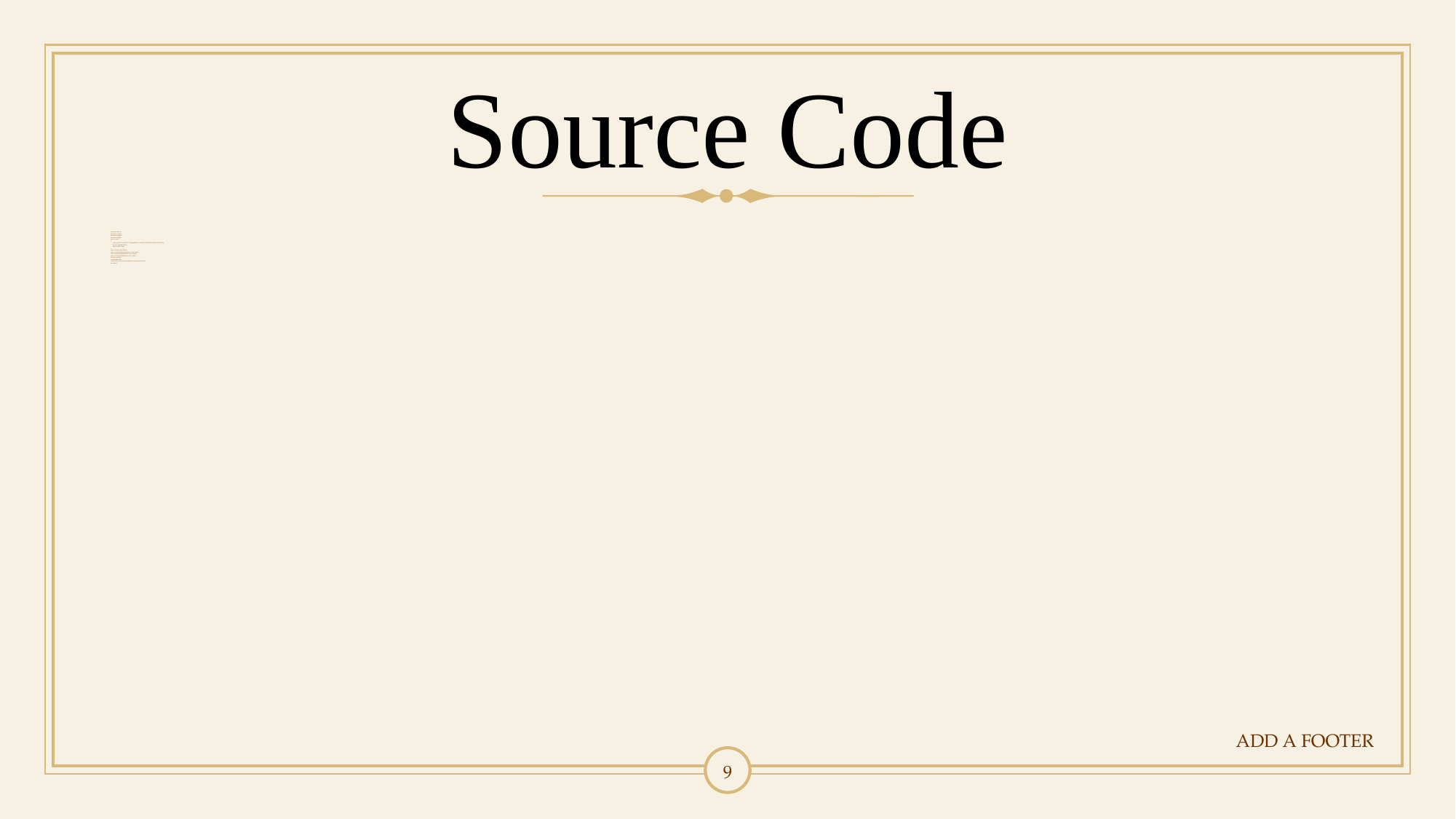

# Source Code
#include<stdio.h>
#include<conio.h>
#include<string.h>
#include<stdlib.h>
struct record
{
	char name[20], gender[7], complaint[50], court[50], details[50],crime[11],date[40];
	int age,appointment,id;
	struct record *next;
}
struct record *start=NULL;
struct record *addrecord(struct record *start);
struct record *display(struct record *start);
struct record search(struct record *start);
int genereatefir();
void mainmenu();
void check_user(char username[10], char password[10]);
int main();

ADD A FOOTER
9